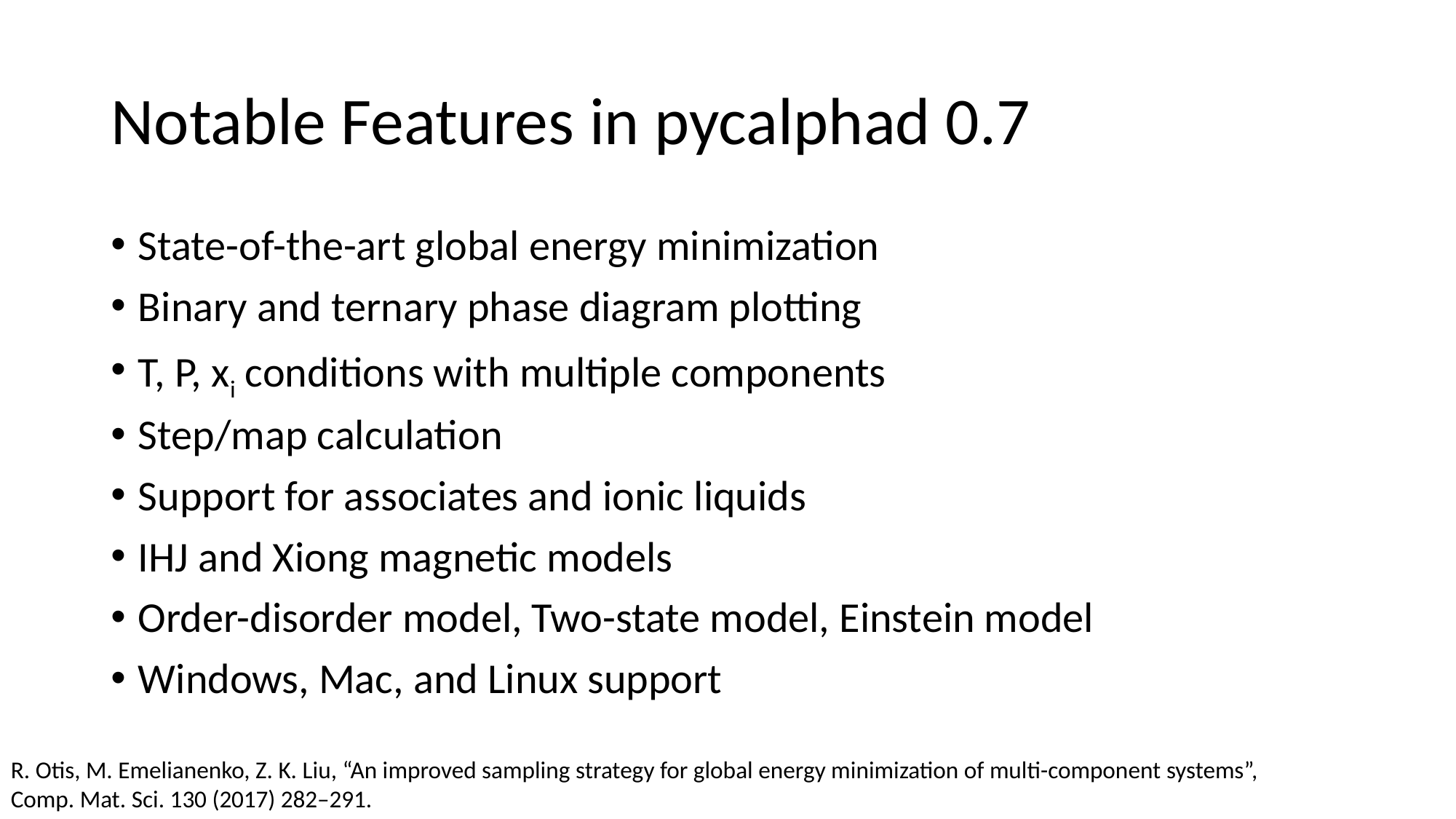

# Notable Features in pycalphad 0.7
State-of-the-art global energy minimization
Binary and ternary phase diagram plotting
T, P, xi conditions with multiple components
Step/map calculation
Support for associates and ionic liquids
IHJ and Xiong magnetic models
Order-disorder model, Two-state model, Einstein model
Windows, Mac, and Linux support

R. Otis, M. Emelianenko, Z. K. Liu, “An improved sampling strategy for global energy minimization of multi-component systems”, Comp. Mat. Sci. 130 (2017) 282–291.